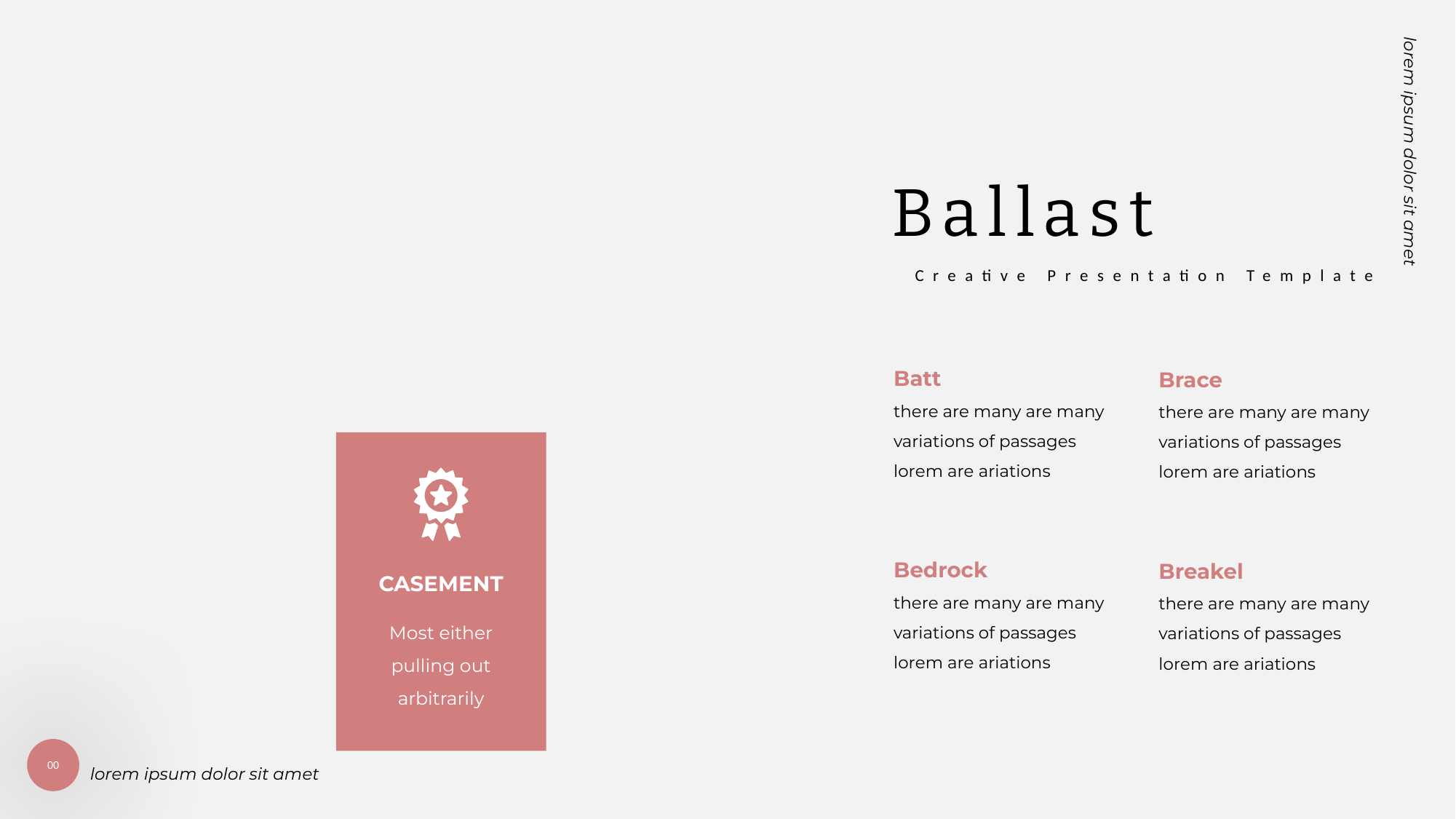

Ballast
Creative Presentation Template
lorem ipsum dolor sit amet
Batt
there are many are many variations of passages lorem are ariations
Brace
there are many are many variations of passages lorem are ariations

CASEMENT
Most either pulling out arbitrarily
Bedrock
there are many are many variations of passages lorem are ariations
Breakel
there are many are many variations of passages lorem are ariations
00
lorem ipsum dolor sit amet